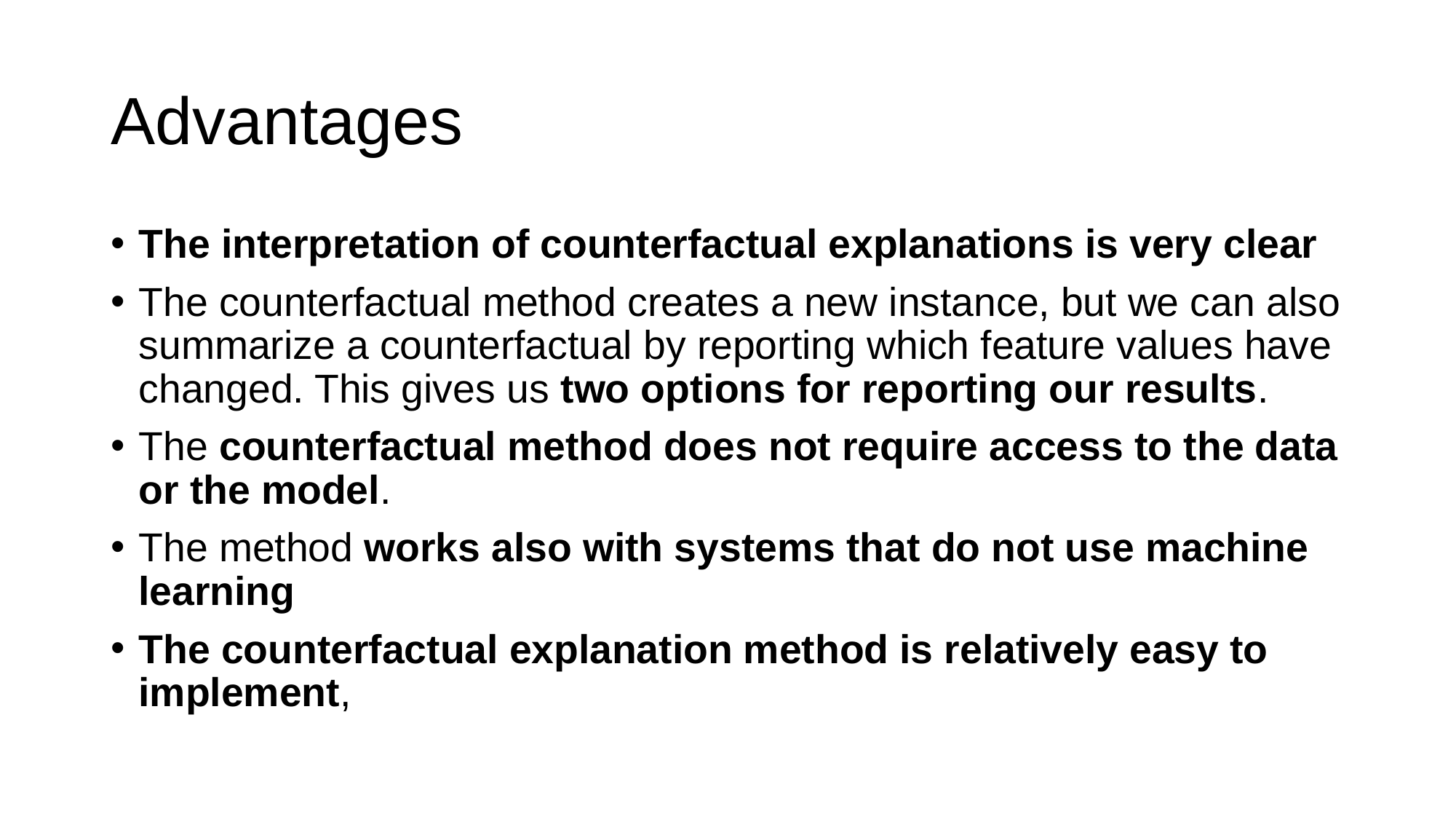

# Advantages
The interpretation of counterfactual explanations is very clear
The counterfactual method creates a new instance, but we can also summarize a counterfactual by reporting which feature values have changed. This gives us two options for reporting our results.
The counterfactual method does not require access to the data or the model.
The method works also with systems that do not use machine learning
The counterfactual explanation method is relatively easy to implement,